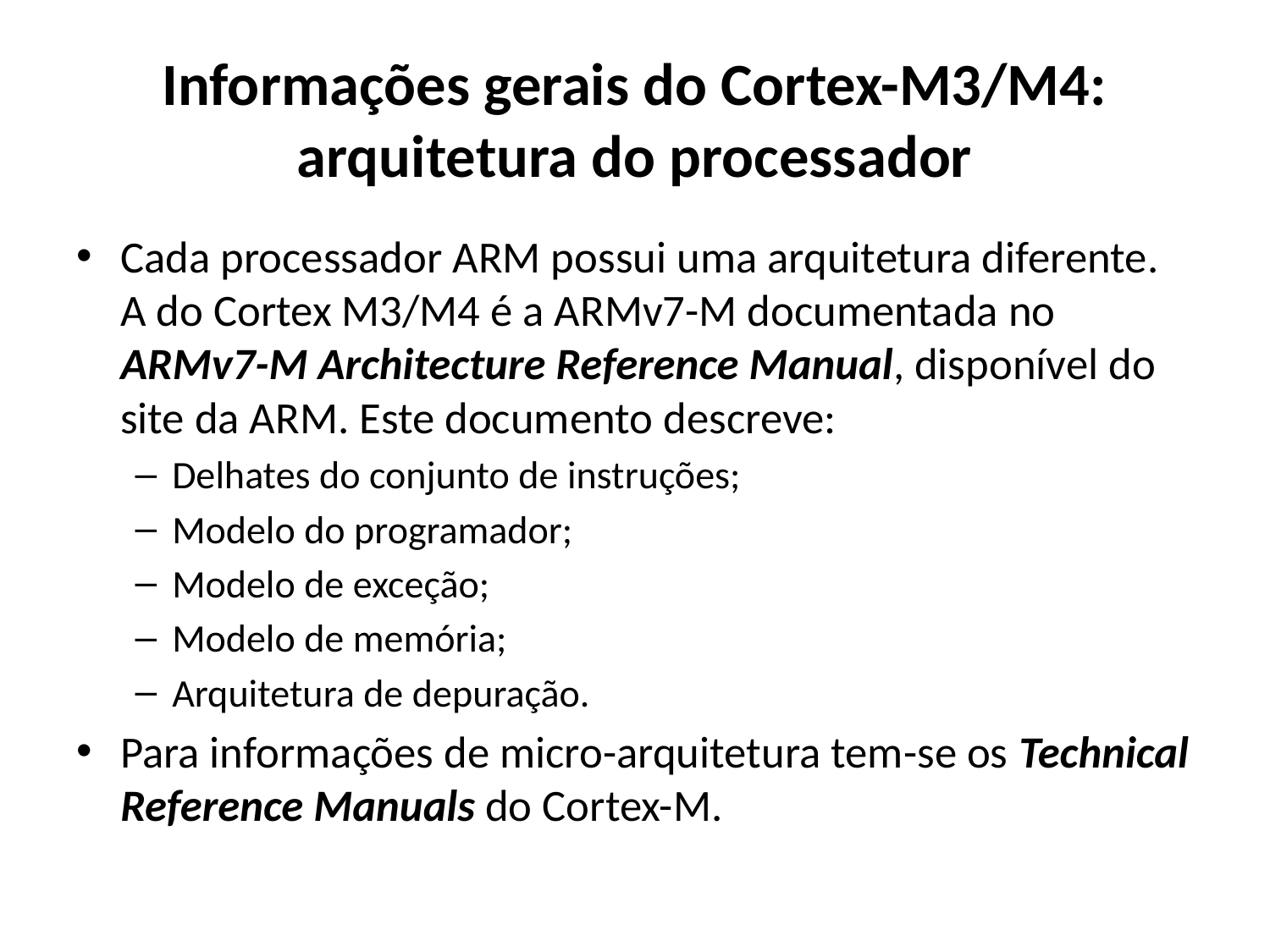

# Informações gerais do Cortex-M3/M4: arquitetura do processador
Cada processador ARM possui uma arquitetura diferente. A do Cortex M3/M4 é a ARMv7-M documentada no ARMv7-M Architecture Reference Manual, disponível do site da ARM. Este documento descreve:
Delhates do conjunto de instruções;
Modelo do programador;
Modelo de exceção;
Modelo de memória;
Arquitetura de depuração.
Para informações de micro-arquitetura tem-se os Technical Reference Manuals do Cortex-M.